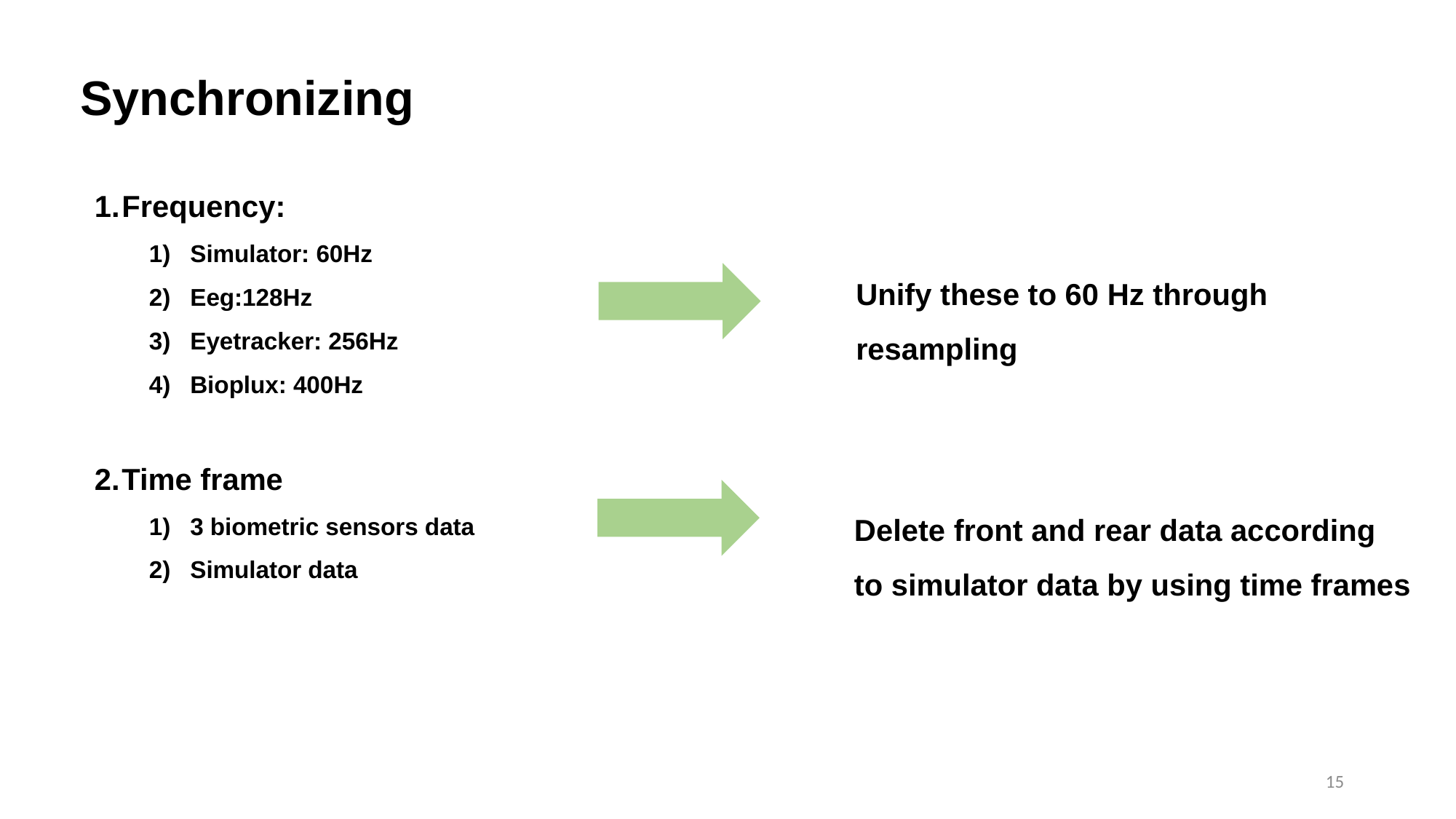

Synchronizing

Frequency:
Simulator: 60Hz
Eeg:128Hz
Eyetracker: 256Hz
Bioplux: 400Hz

Time frame
3 biometric sensors data
Simulator data

Unify these to 60 Hz through resampling

Delete front and rear data according to simulator data by using time frames
15